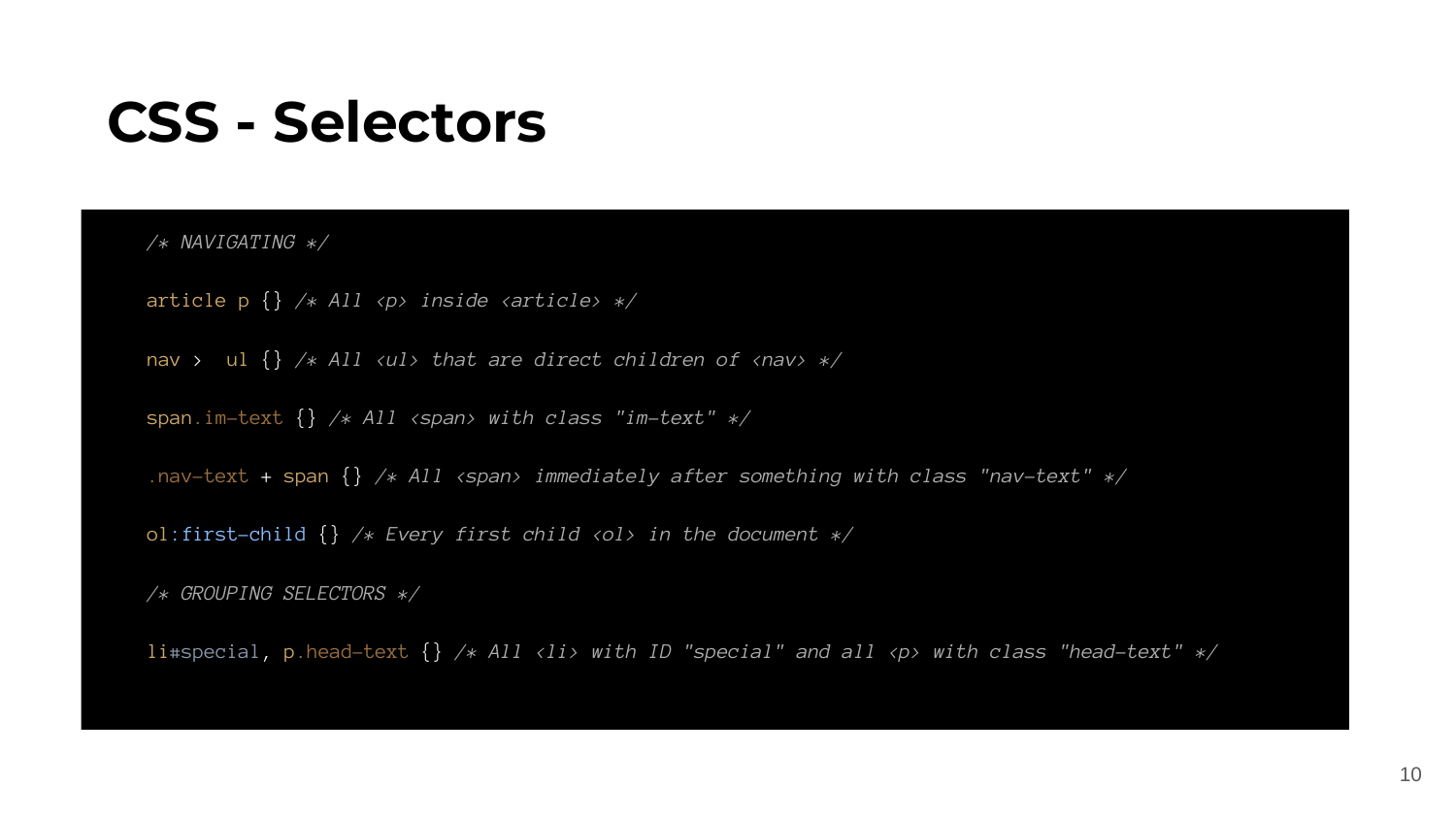

# CSS - Selectors
    /* NAVIGATING */
    article p {} /* All <p> inside <article> */
    nav >  ul {} /* All <ul> that are direct children of <nav> */
    span.im-text {} /* All <span> with class "im-text" */
    .nav-text + span {} /* All <span> immediately after something with class "nav-text" */
    ol:first-child {} /* Every first child <ol> in the document */
    /* GROUPING SELECTORS */
    li#special, p.head-text {} /* All <li> with ID "special" and all <p> with class "head-text" */

10